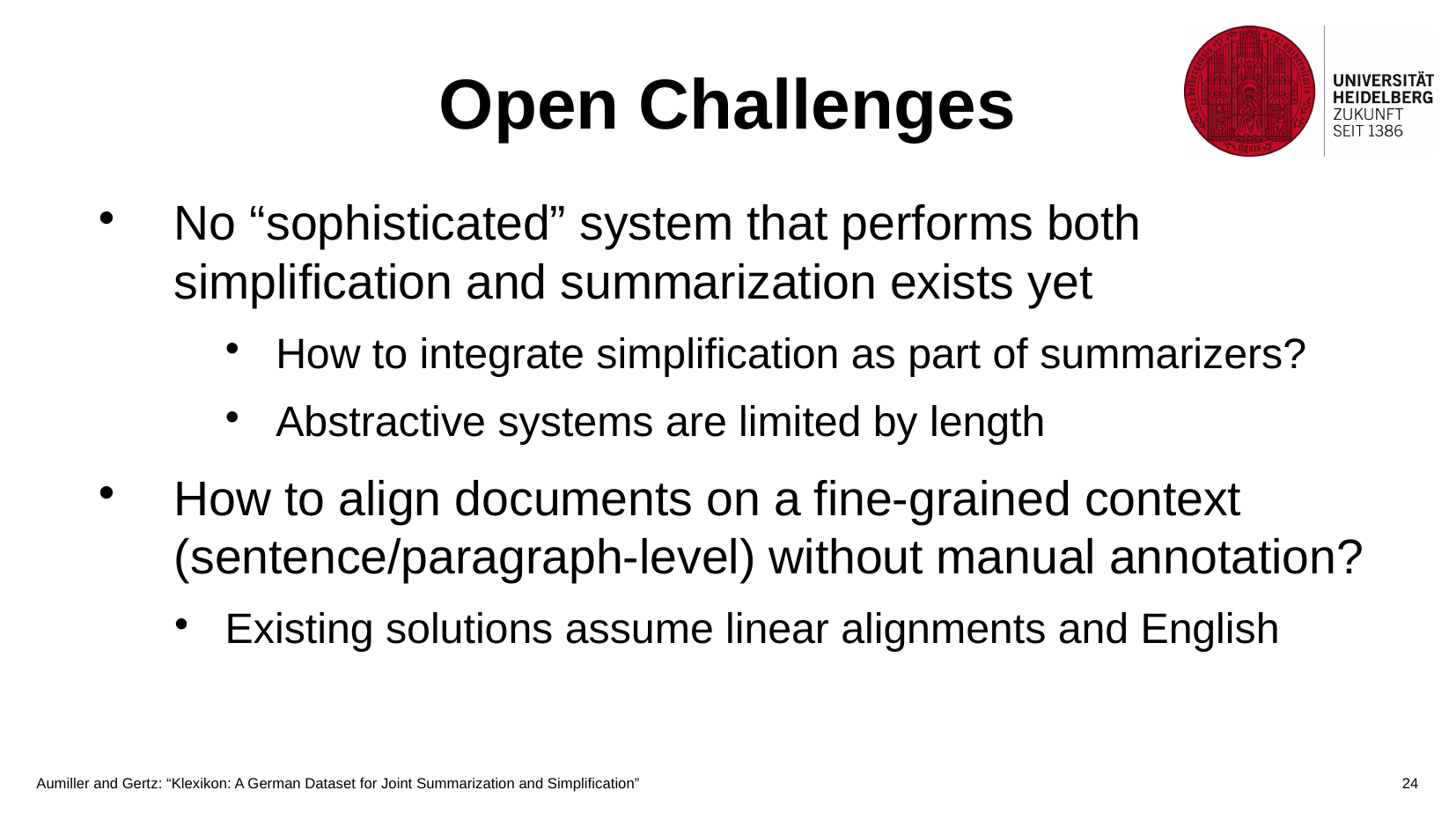

Open Challenges
No “sophisticated” system that performs both simplification and summarization exists yet
How to integrate simplification as part of summarizers?
Abstractive systems are limited by length
How to align documents on a fine-grained context (sentence/paragraph-level) without manual annotation?
Existing solutions assume linear alignments and English
Aumiller and Gertz: “Klexikon: A German Dataset for Joint Summarization and Simplification”
24